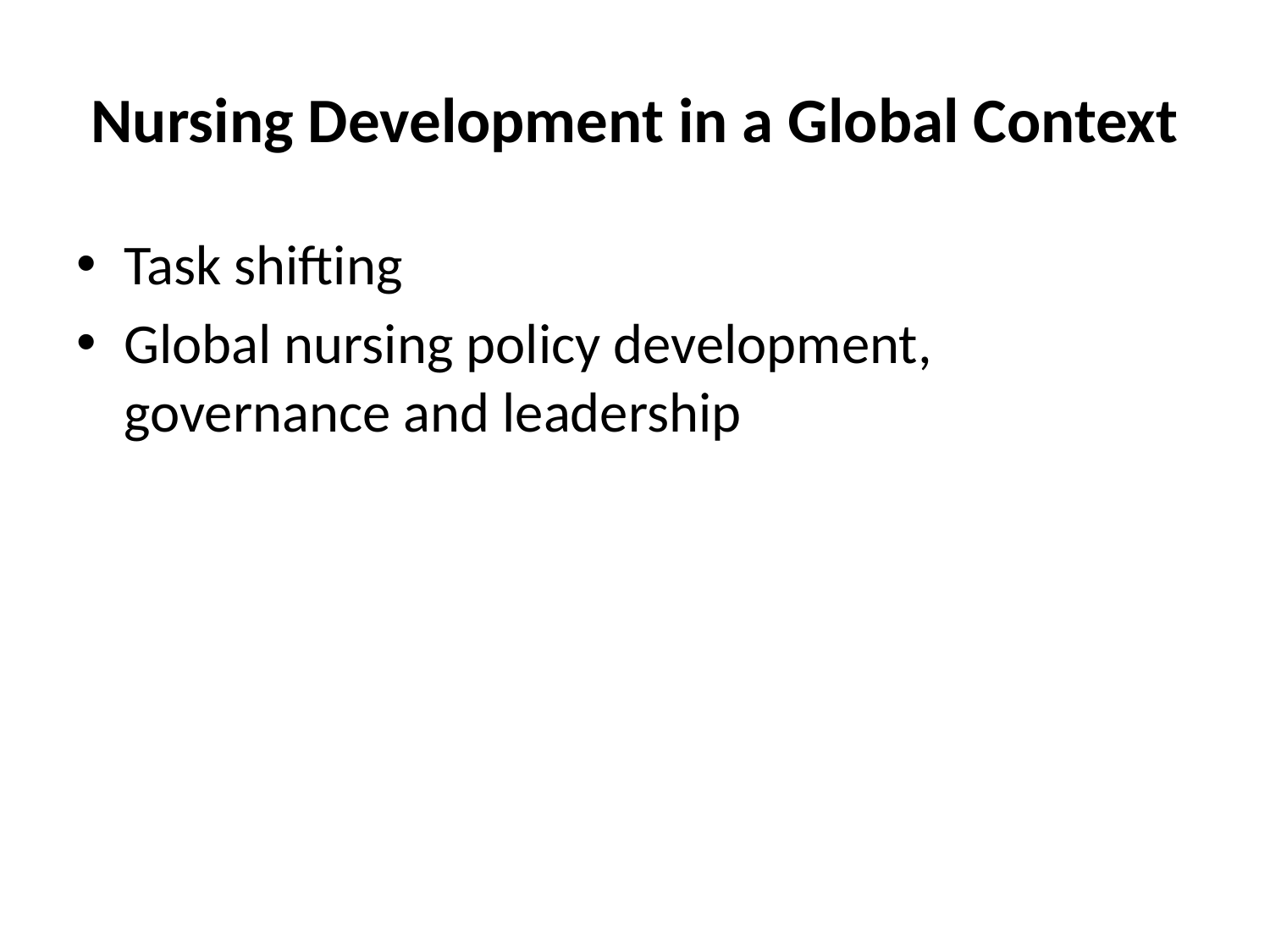

# Nursing Development in a Global Context
Task shifting
Global nursing policy development, governance and leadership